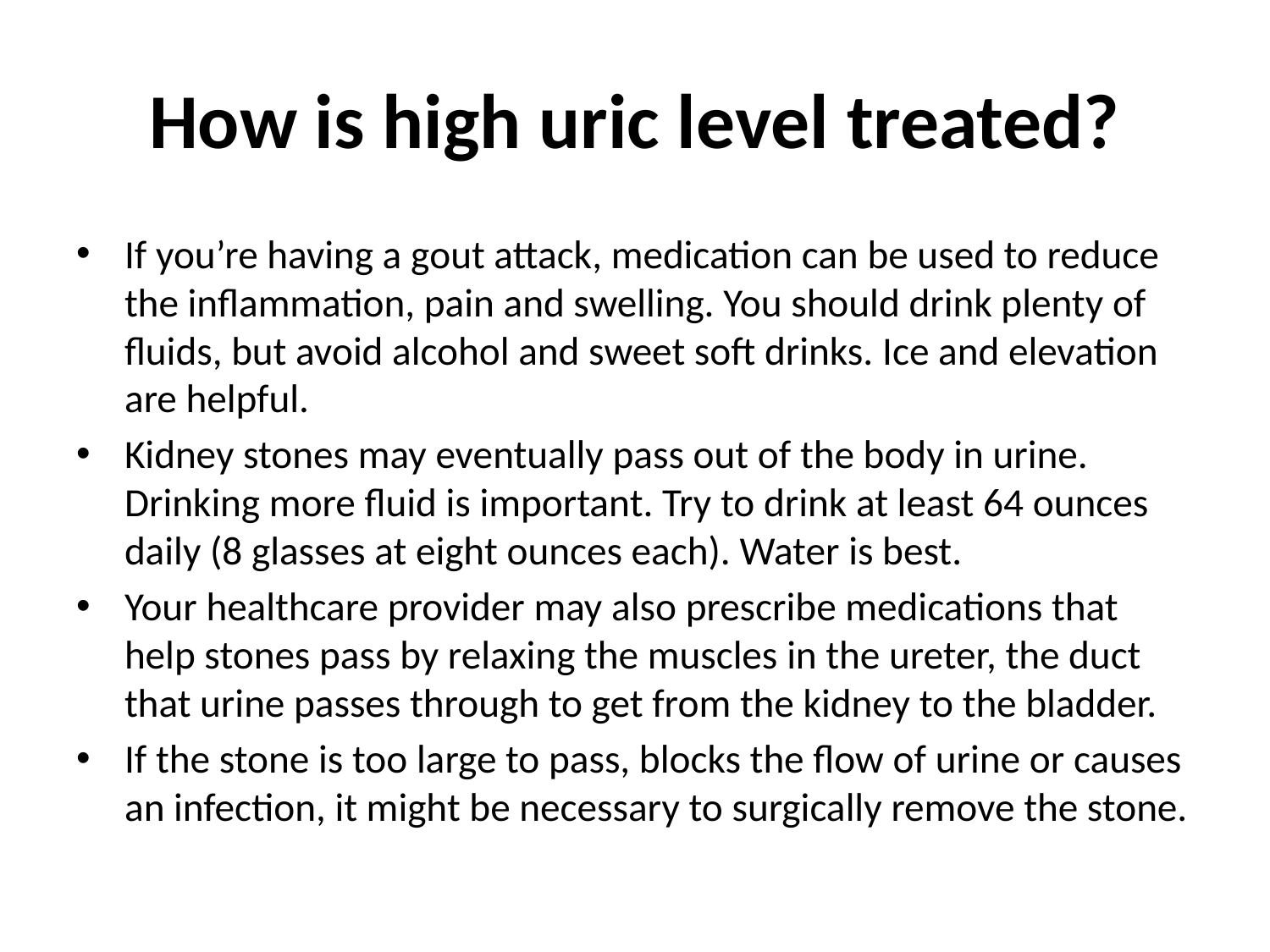

# How is high uric level treated?
If you’re having a gout attack, medication can be used to reduce the inflammation, pain and swelling. You should drink plenty of fluids, but avoid alcohol and sweet soft drinks. Ice and elevation are helpful.
Kidney stones may eventually pass out of the body in urine. Drinking more fluid is important. Try to drink at least 64 ounces daily (8 glasses at eight ounces each). Water is best.
Your healthcare provider may also prescribe medications that help stones pass by relaxing the muscles in the ureter, the duct that urine passes through to get from the kidney to the bladder.
If the stone is too large to pass, blocks the flow of urine or causes an infection, it might be necessary to surgically remove the stone.